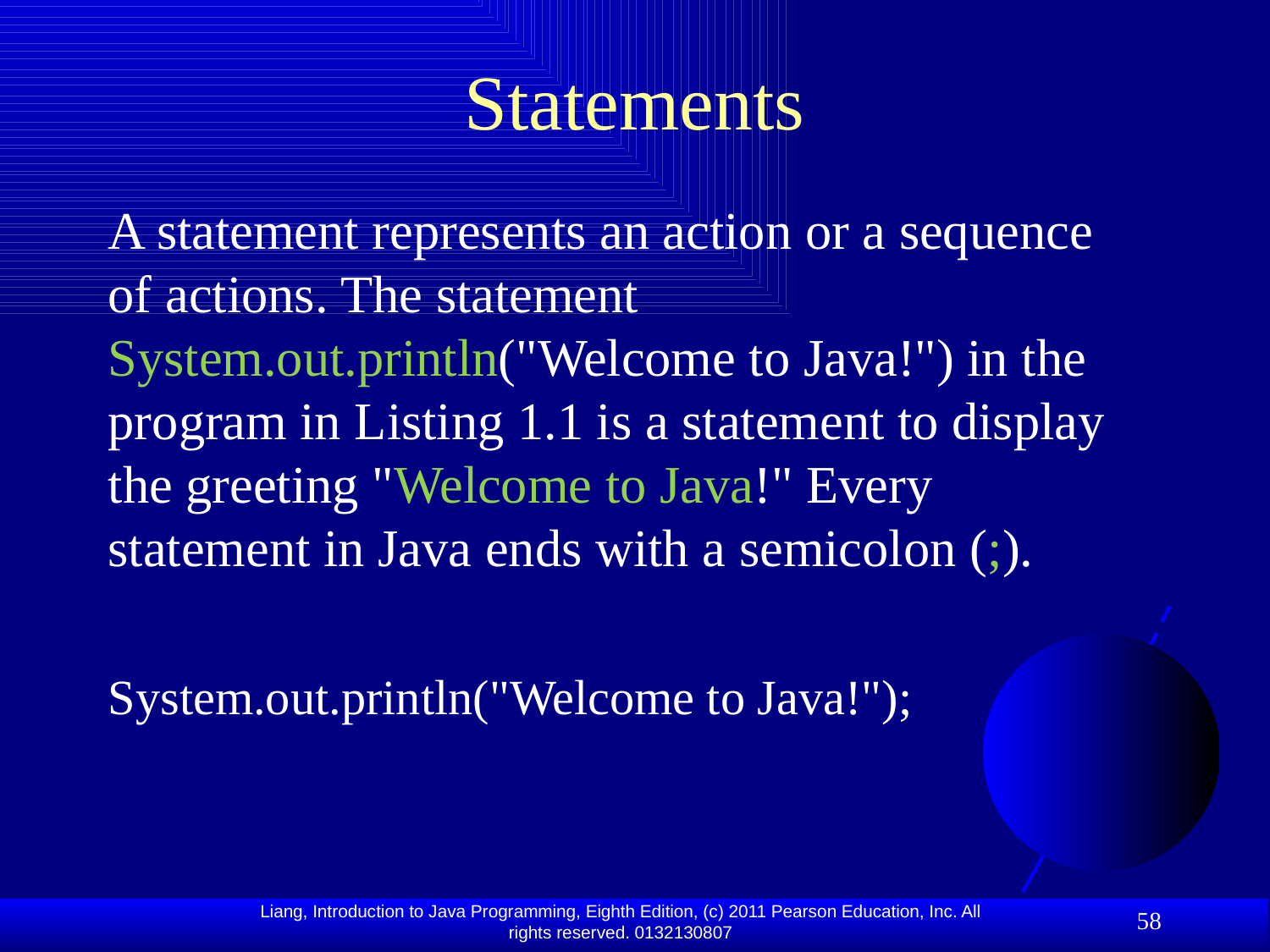

# Statements
A statement represents an action or a sequence of actions. The statement System.out.println("Welcome to Java!") in the program in Listing 1.1 is a statement to display the greeting "Welcome to Java!" Every statement in Java ends with a semicolon (;).

System.out.println("Welcome to Java!");
58